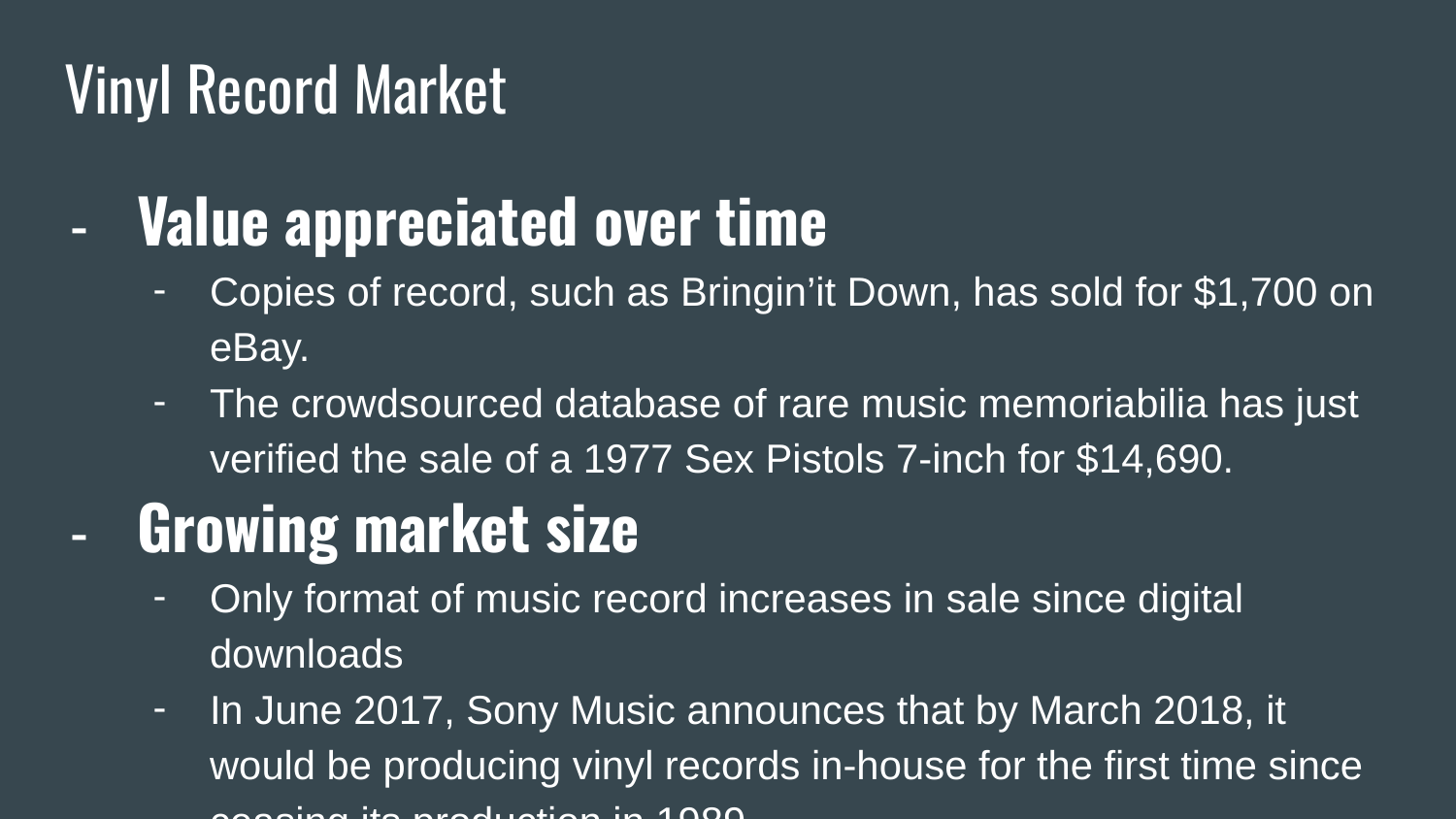

# Vinyl Record Market
Value appreciated over time
Copies of record, such as Bringin’it Down, has sold for $1,700 on eBay.
The crowdsourced database of rare music memoriabilia has just verified the sale of a 1977 Sex Pistols 7-inch for $14,690.
Growing market size
Only format of music record increases in sale since digital downloads
In June 2017, Sony Music announces that by March 2018, it would be producing vinyl records in-house for the first time since ceasing its production in 1989
In 2016, 3.2 Million vinyl were sold in the UK, the best sale for a quarter of a century.